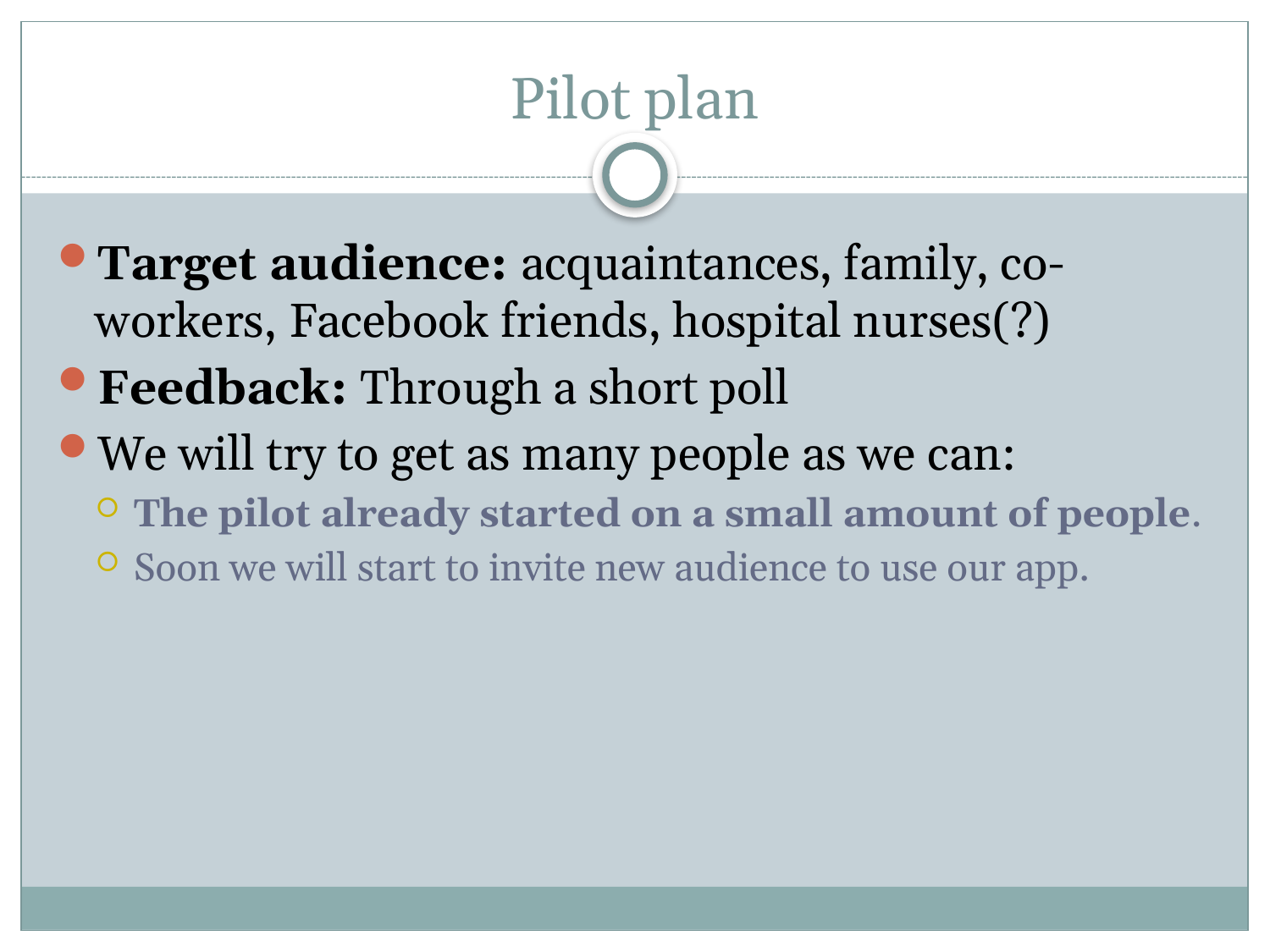

# Pilot plan
Target audience: acquaintances, family, co-workers, Facebook friends, hospital nurses(?)
Feedback: Through a short poll
We will try to get as many people as we can:
The pilot already started on a small amount of people.
Soon we will start to invite new audience to use our app.